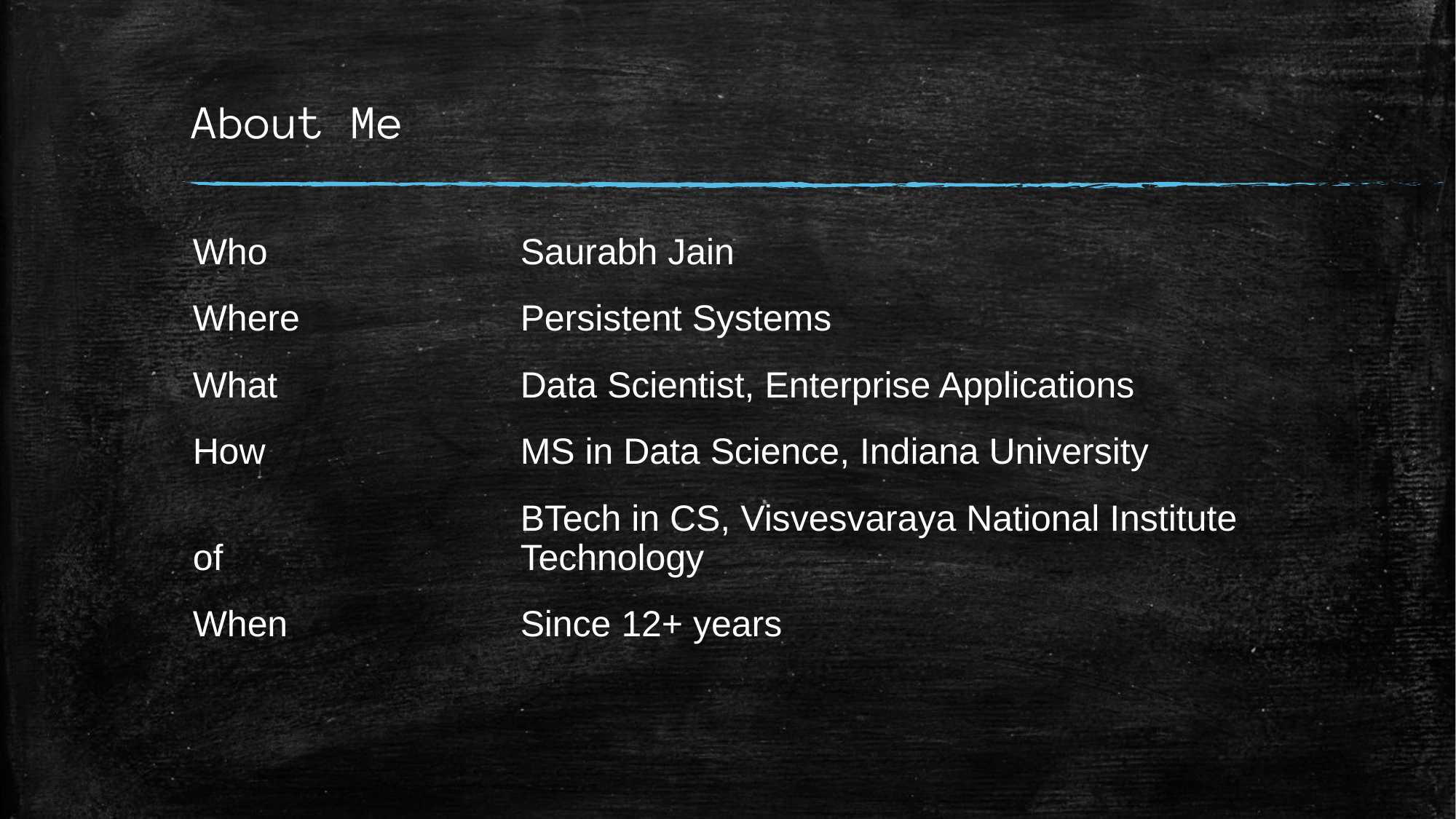

# About Me
Who			Saurabh Jain
Where			Persistent Systems
What			Data Scientist, Enterprise Applications
How			MS in Data Science, Indiana University
			BTech in CS, Visvesvaraya National Institute of 			Technology
When			Since 12+ years